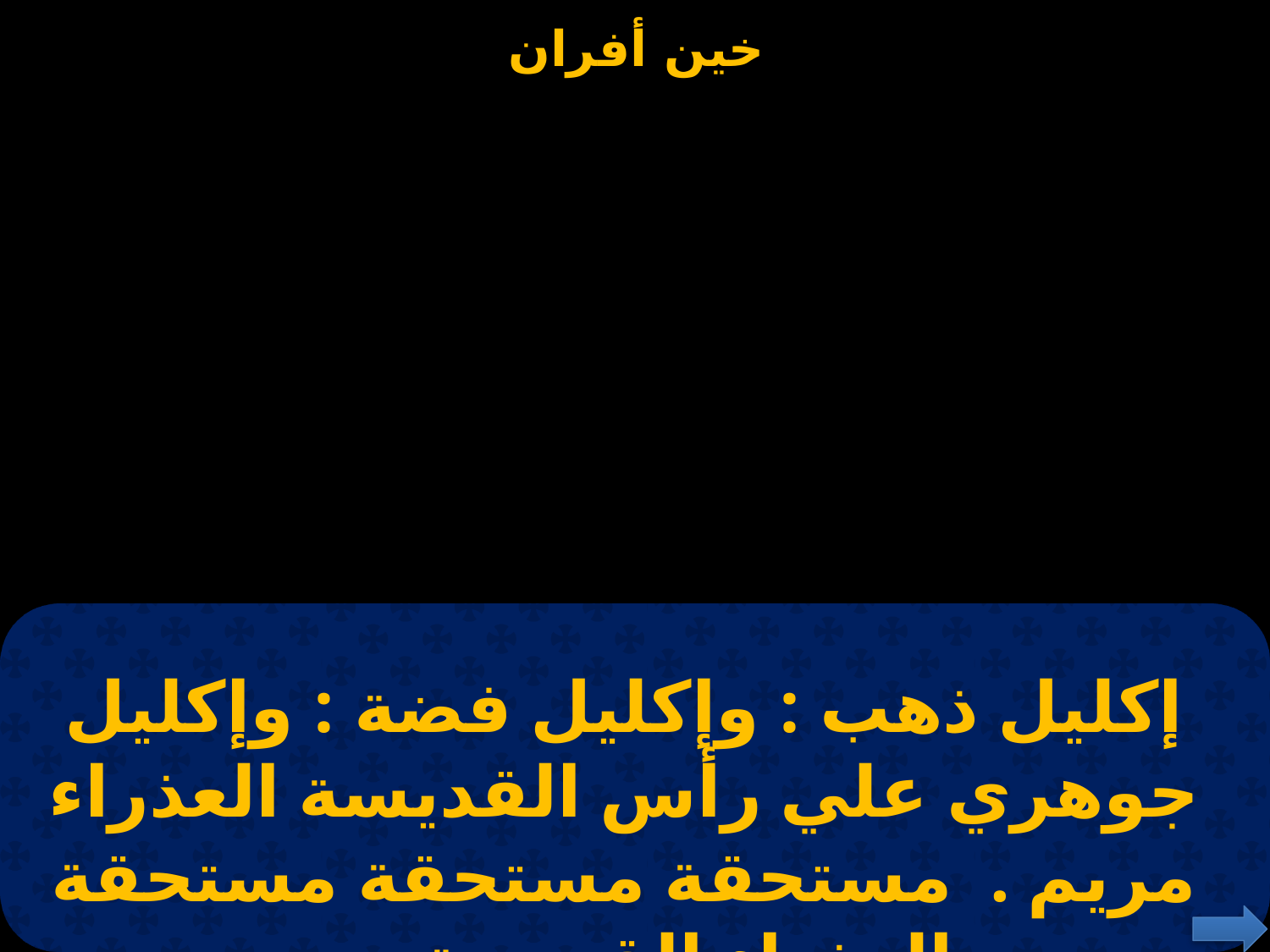

إكليل ذهب : وإكليل فضة : وإكليل جوهري علي رأس القديسة العذراء مريم .  مستحقة مستحقة مستحقة العذراء القديسة مريم .